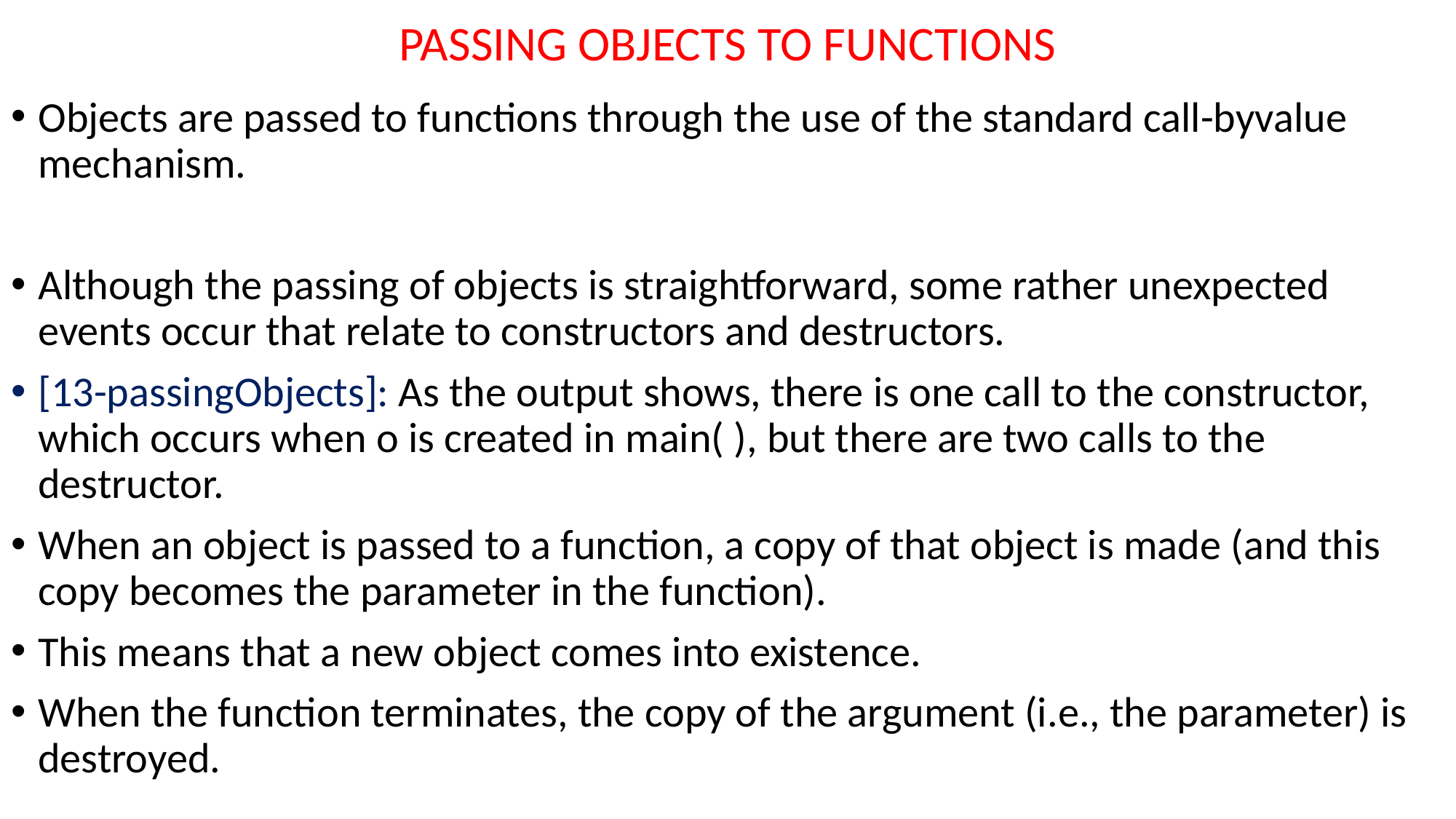

# PASSING OBJECTS TO FUNCTIONS
Objects are passed to functions through the use of the standard call-byvalue mechanism.

Although the passing of objects is straightforward, some rather unexpected events occur that relate to constructors and destructors.
[13-passingObjects]: As the output shows, there is one call to the constructor, which occurs when o is created in main( ), but there are two calls to the destructor.
When an object is passed to a function, a copy of that object is made (and this copy becomes the parameter in the function).
This means that a new object comes into existence.
When the function terminates, the copy of the argument (i.e., the parameter) is destroyed.